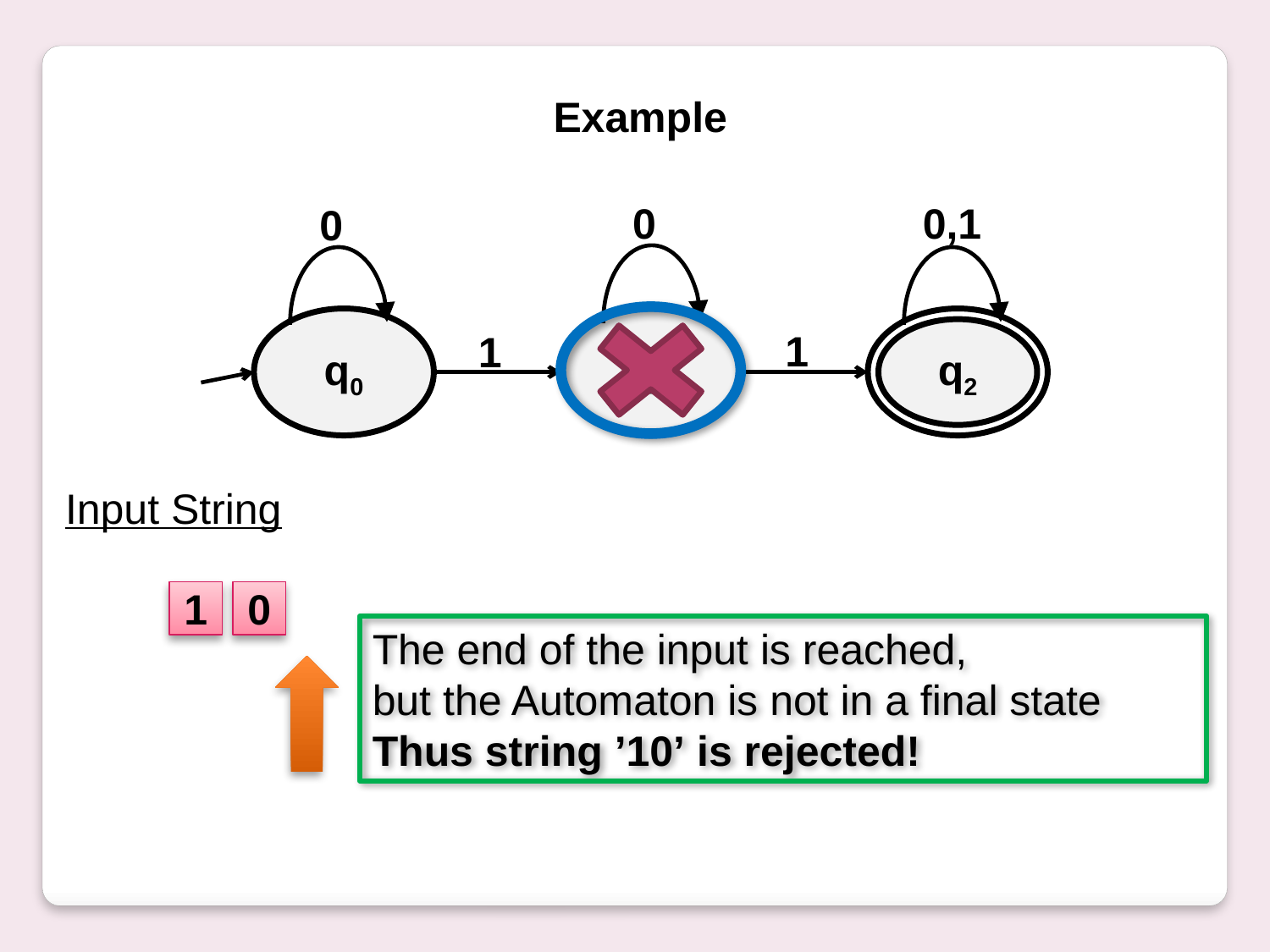

Example
0
0,1
0

q0
q1

1
1
q2

Input String
1
0
The end of the input is reached,
but the Automaton is not in a final state
Thus string ʼ10ʼ is rejected!